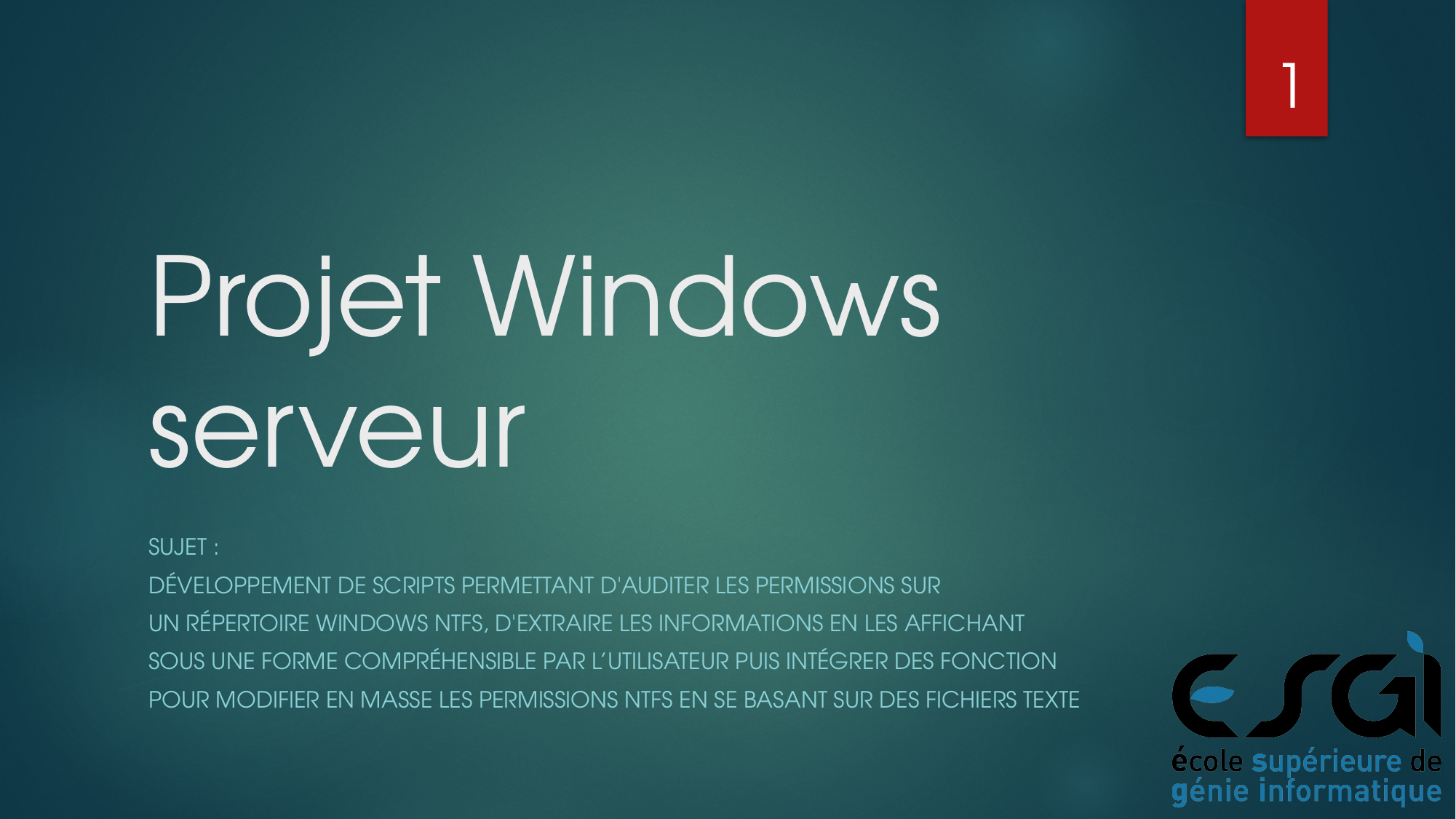

1
# Projet Windows serveur
Sujet :
Développement de scripts permettant d'auditer les permissions sur
un répertoire Windows NTFS, d'extraire les informations en les affichant
sous une forme compréhensible par l’utilisateur puis intégrer des fonction
pour modifier en masse les permissions NTFS en se basant sur des fichiers texte